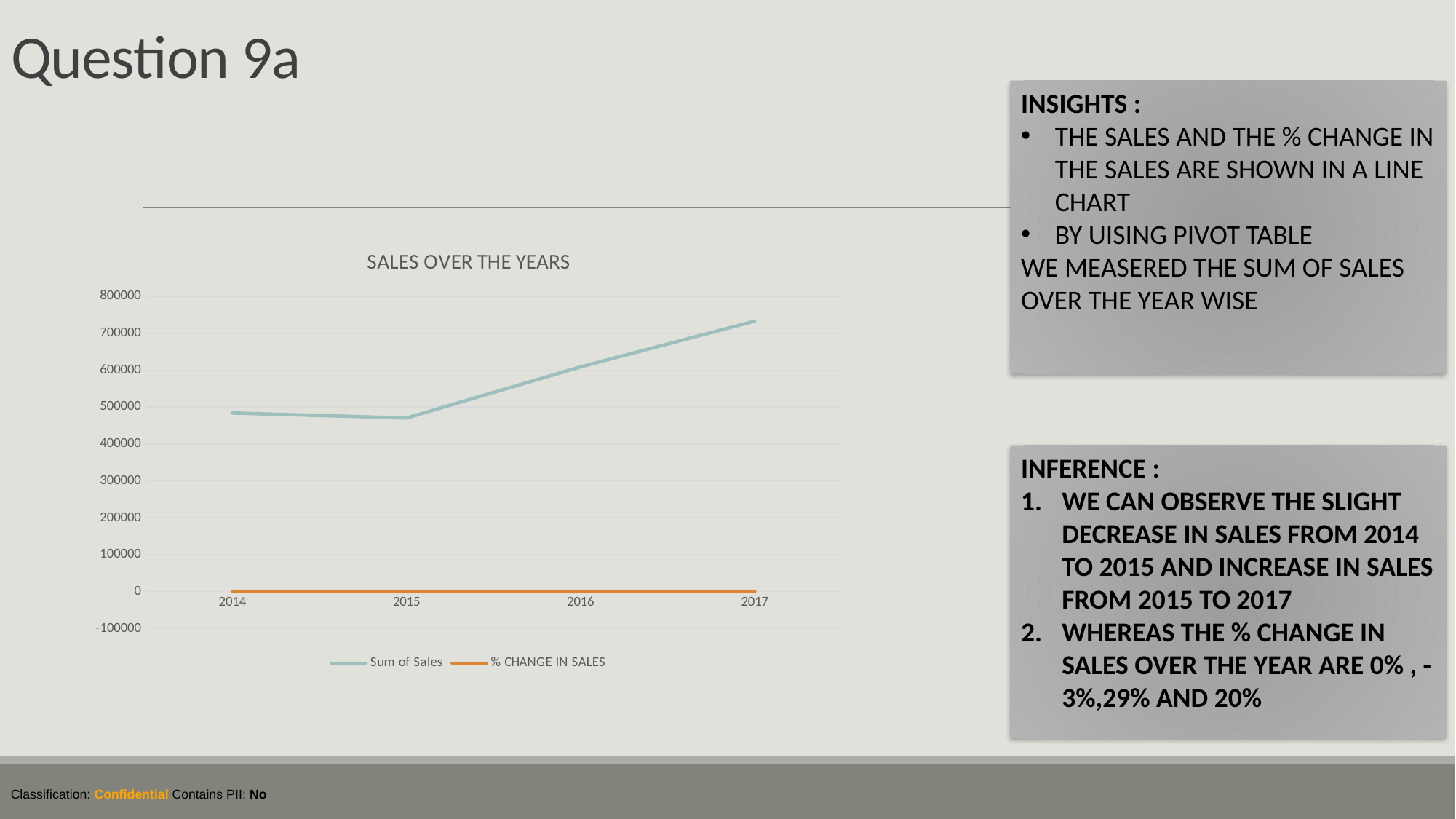

# Question 9a
INSIGHTS :
THE SALES AND THE % CHANGE IN THE SALES ARE SHOWN IN A LINE CHART
BY UISING PIVOT TABLE
WE MEASERED THE SUM OF SALES OVER THE YEAR WISE

### Chart: SALES OVER THE YEARS

| Category | Sum of Sales | % CHANGE IN SALES |
|---|---|---|
| 2014 | 484247.49810000096 | 0.0 |
| 2015 | 470532.50899999985 | -0.028322271470298557 |
| 2016 | 609205.5980000008 | 0.2947152138217107 |
| 2017 | 733215.2551999999 | 0.20355961535336864 |
INFERENCE :
WE CAN OBSERVE THE SLIGHT DECREASE IN SALES FROM 2014 TO 2015 AND INCREASE IN SALES FROM 2015 TO 2017
WHEREAS THE % CHANGE IN SALES OVER THE YEAR ARE 0% , -3%,29% AND 20%